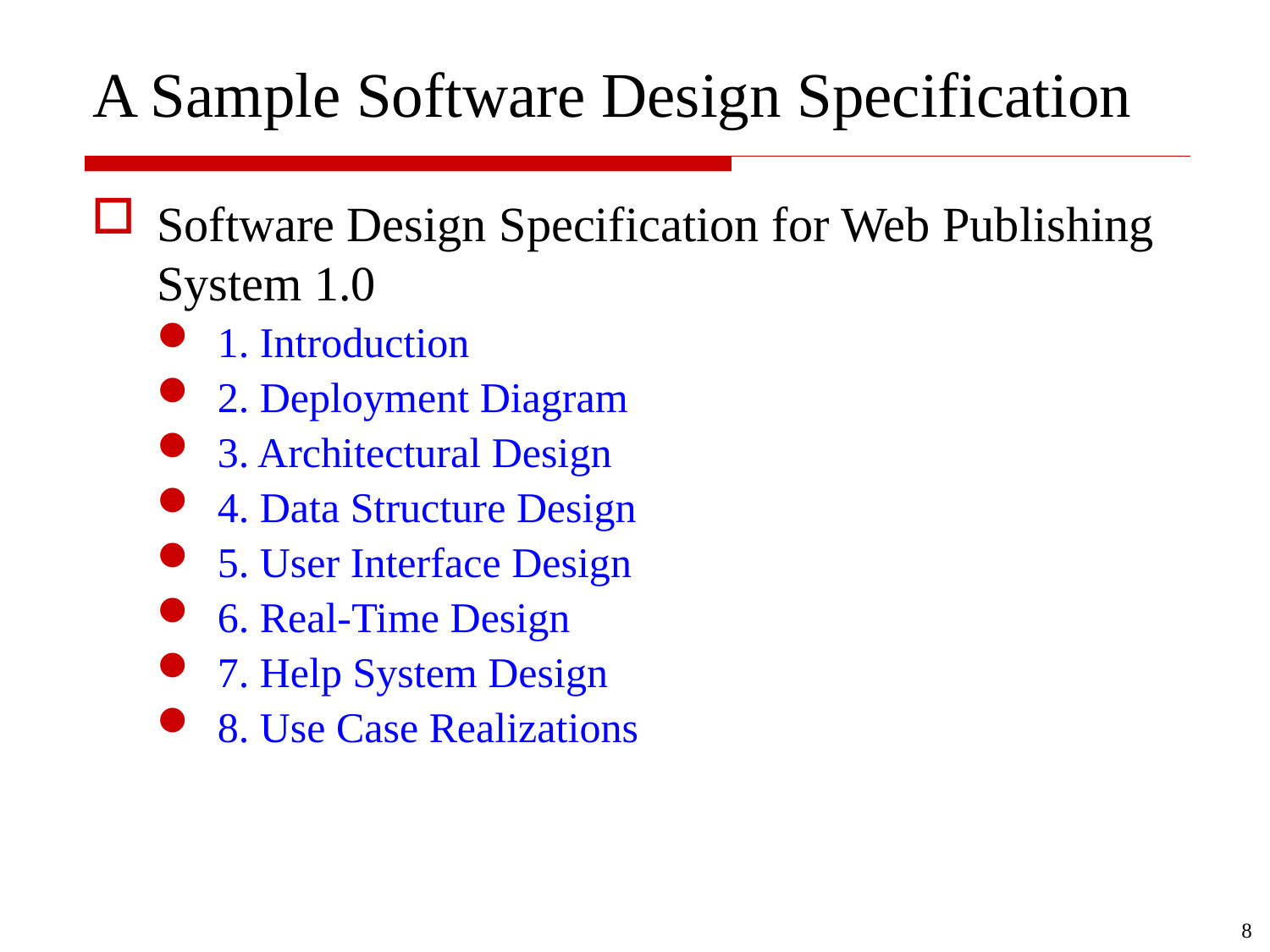

# A Sample Software Design Specification
Software Design Specification for Web Publishing System 1.0
1. Introduction
2. Deployment Diagram
3. Architectural Design
4. Data Structure Design
5. User Interface Design
6. Real-Time Design
7. Help System Design
8. Use Case Realizations
8